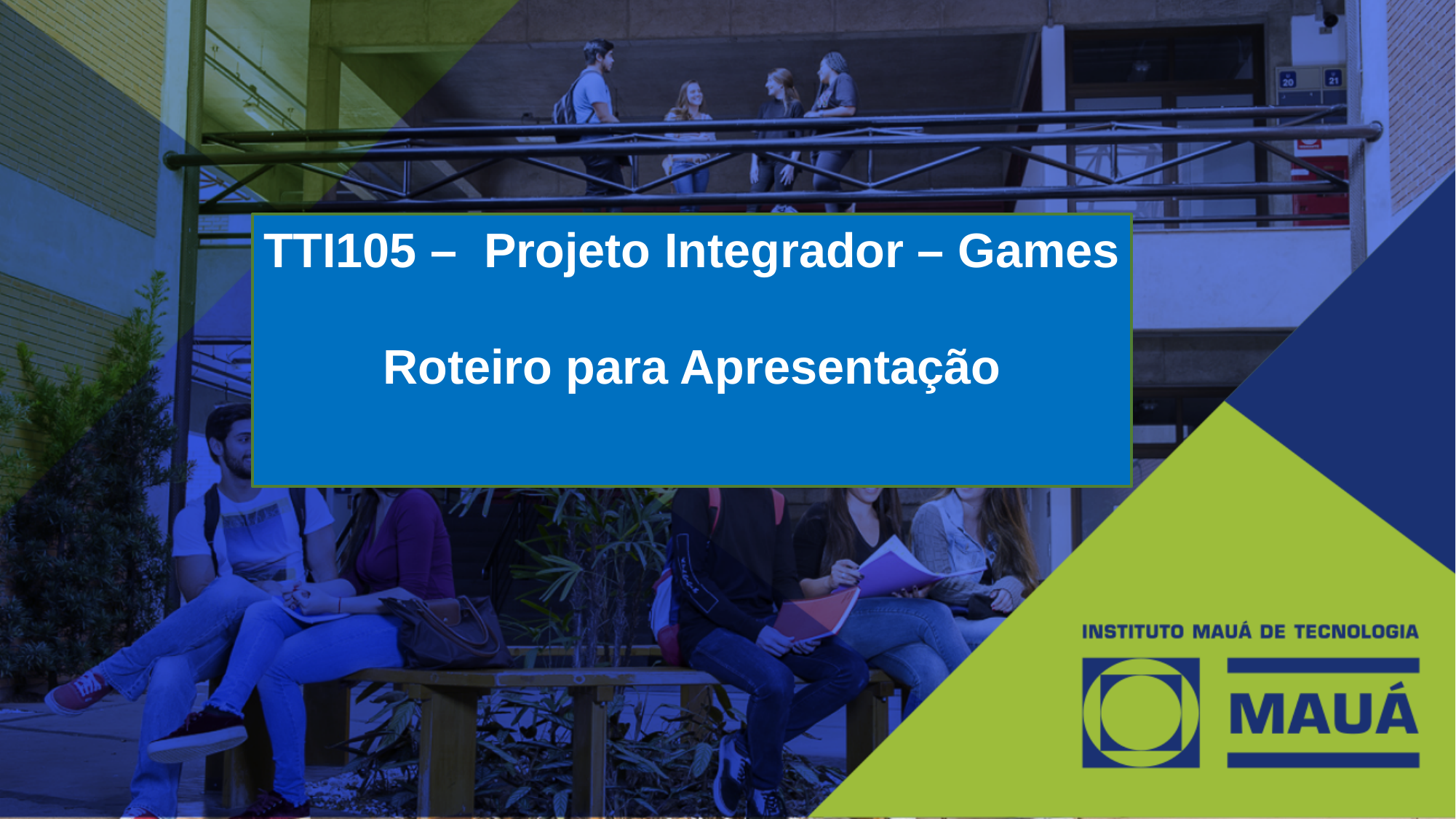

TTI105 –  Projeto Integrador – Games

Roteiro para Apresentação